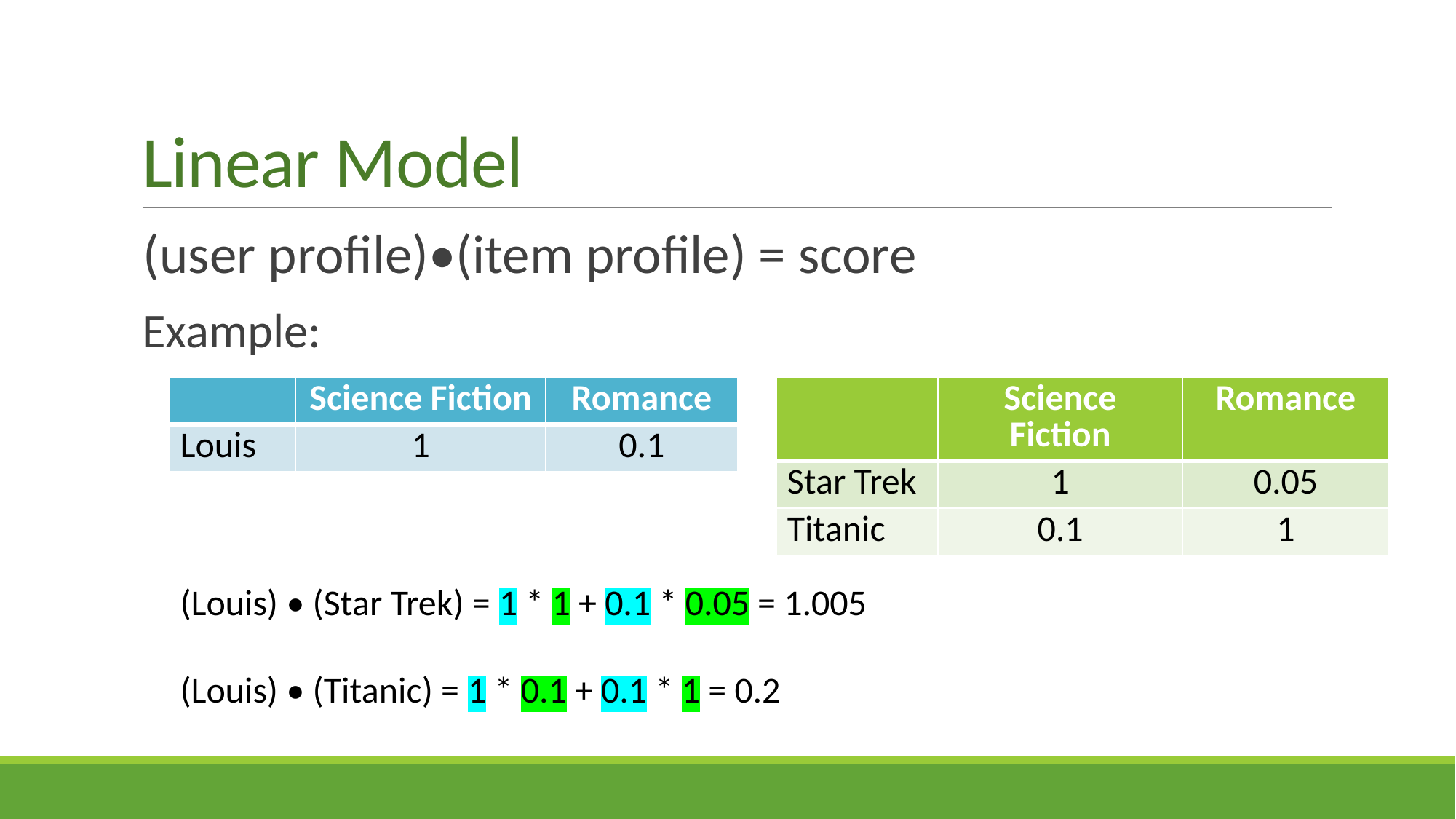

# Linear Model
(user profile)•(item profile) = score
Example:
|  | Science Fiction | Romance |
| --- | --- | --- |
| Louis | 1 | 0.1 |
|  | Science Fiction | Romance |
| --- | --- | --- |
| Star Trek | 1 | 0.05 |
| Titanic | 0.1 | 1 |
(Louis) • (Star Trek) = 1 * 1 + 0.1 * 0.05 = 1.005

(Louis) • (Titanic) = 1 * 0.1 + 0.1 * 1 = 0.2